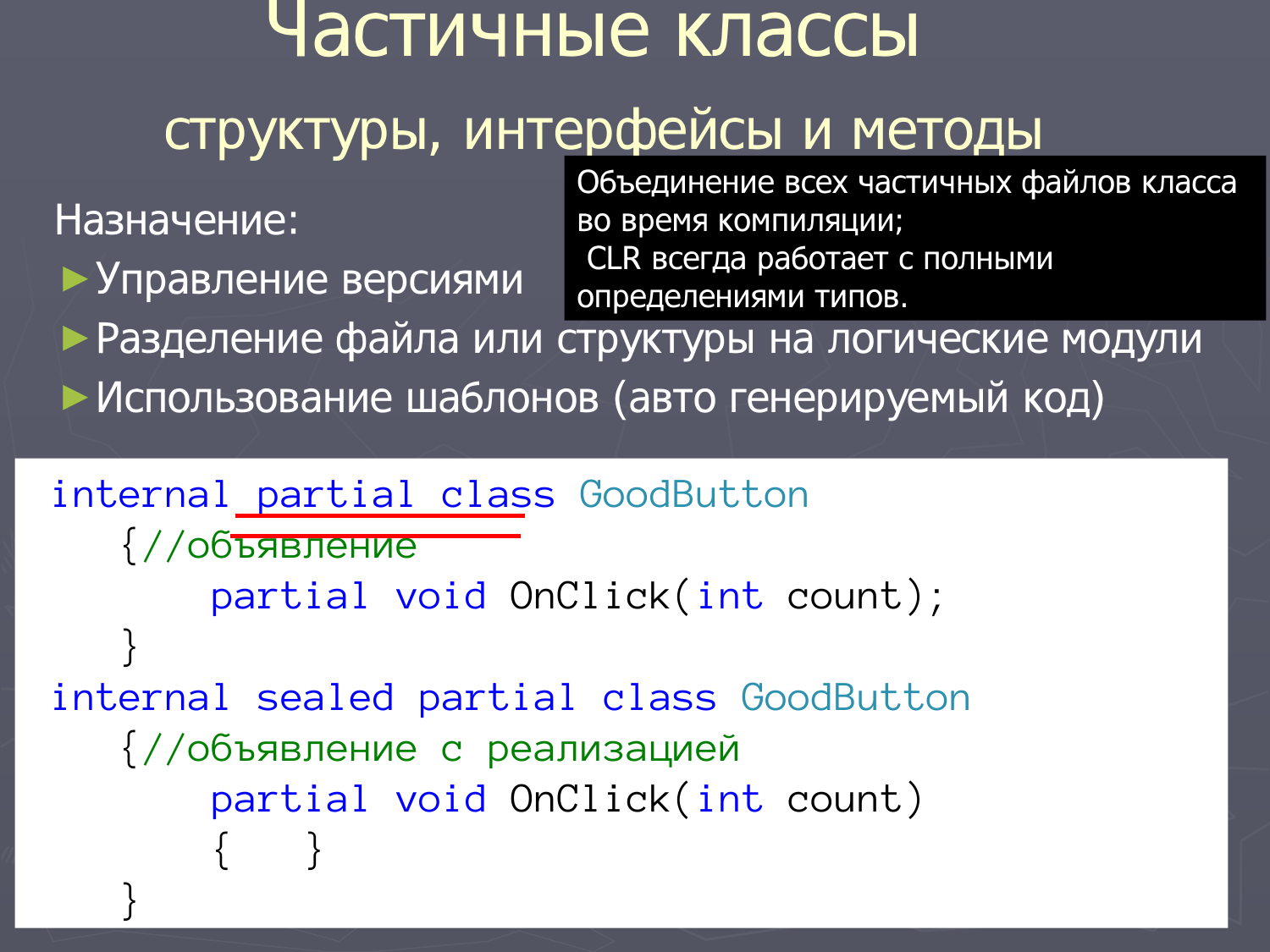

# Частичные классы структуры, интерфейсы и методы
Объединение всех частичных файлов класса во время компиляции;
 CLR всегда работает с полными определениями типов.
Назначение:
Управление версиями
Разделение файла или структуры на логические модули
Использование шаблонов (авто генерируемый код)
 internal partial class GoodButton
    {//объявление
        partial void OnClick(int count);
    }
 internal sealed partial class GoodButton
    {//объявление с реализацией
        partial void OnClick(int count)
        {   }
    }
96